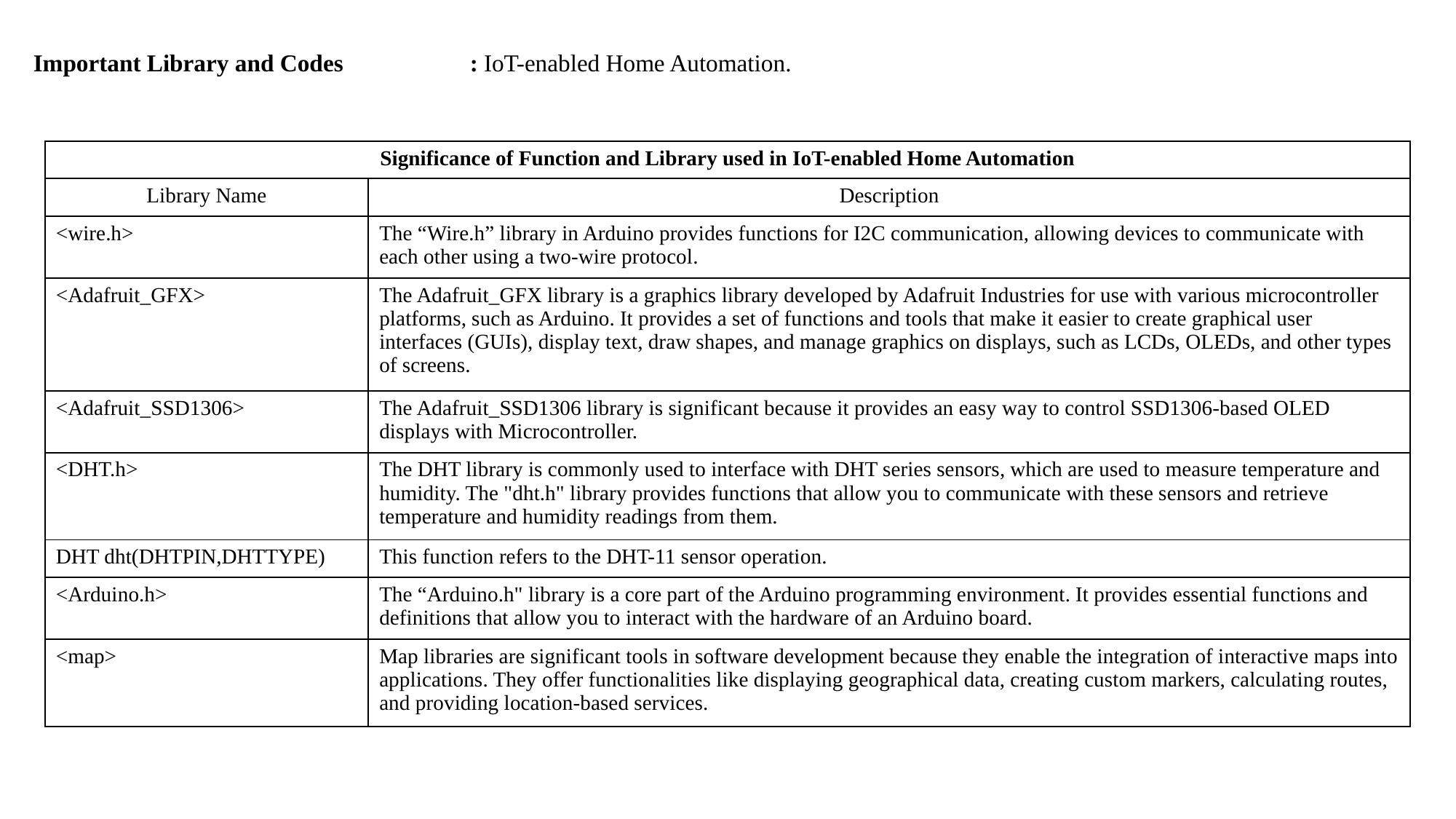

Important Library and Codes		: IoT-enabled Home Automation.

| Significance of Function and Library used in IoT-enabled Home Automation |  |
| --- | --- |
| Library Name | Description |
| <wire.h> | The “Wire.h” library in Arduino provides functions for I2C communication, allowing devices to communicate with each other using a two-wire protocol. |
| <Adafruit\_GFX> | The Adafruit\_GFX library is a graphics library developed by Adafruit Industries for use with various microcontroller platforms, such as Arduino. It provides a set of functions and tools that make it easier to create graphical user interfaces (GUIs), display text, draw shapes, and manage graphics on displays, such as LCDs, OLEDs, and other types of screens. |
| <Adafruit\_SSD1306> | The Adafruit\_SSD1306 library is significant because it provides an easy way to control SSD1306-based OLED displays with Microcontroller. |
| <DHT.h> | The DHT library is commonly used to interface with DHT series sensors, which are used to measure temperature and humidity. The "dht.h" library provides functions that allow you to communicate with these sensors and retrieve temperature and humidity readings from them. |
| DHT dht(DHTPIN,DHTTYPE) | This function refers to the DHT-11 sensor operation. |
| <Arduino.h> | The “Arduino.h" library is a core part of the Arduino programming environment. It provides essential functions and definitions that allow you to interact with the hardware of an Arduino board. |
| <map> | Map libraries are significant tools in software development because they enable the integration of interactive maps into applications. They offer functionalities like displaying geographical data, creating custom markers, calculating routes, and providing location-based services. |